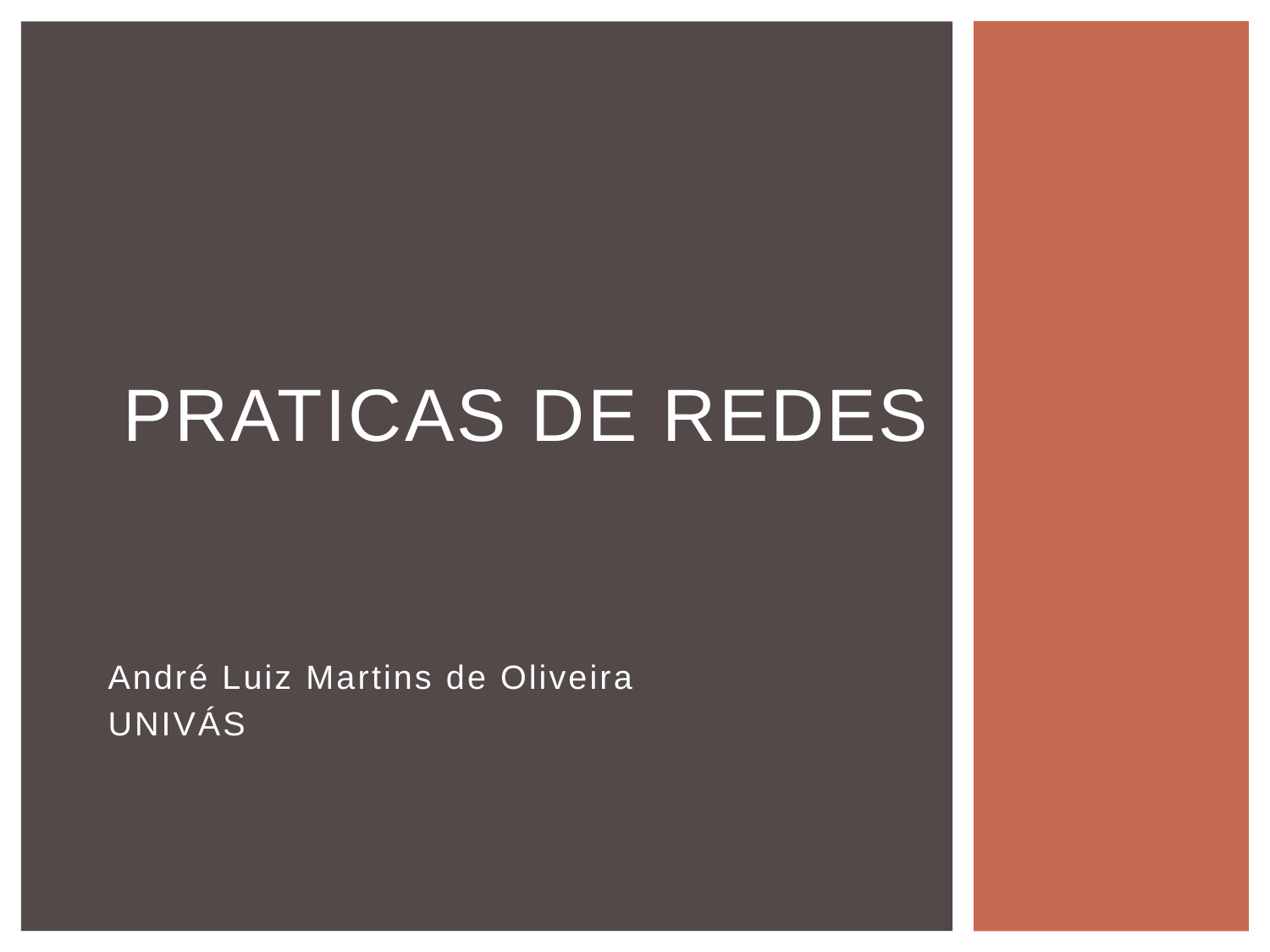

# Praticas de Redes
André Luiz Martins de Oliveira
UNIVÁS